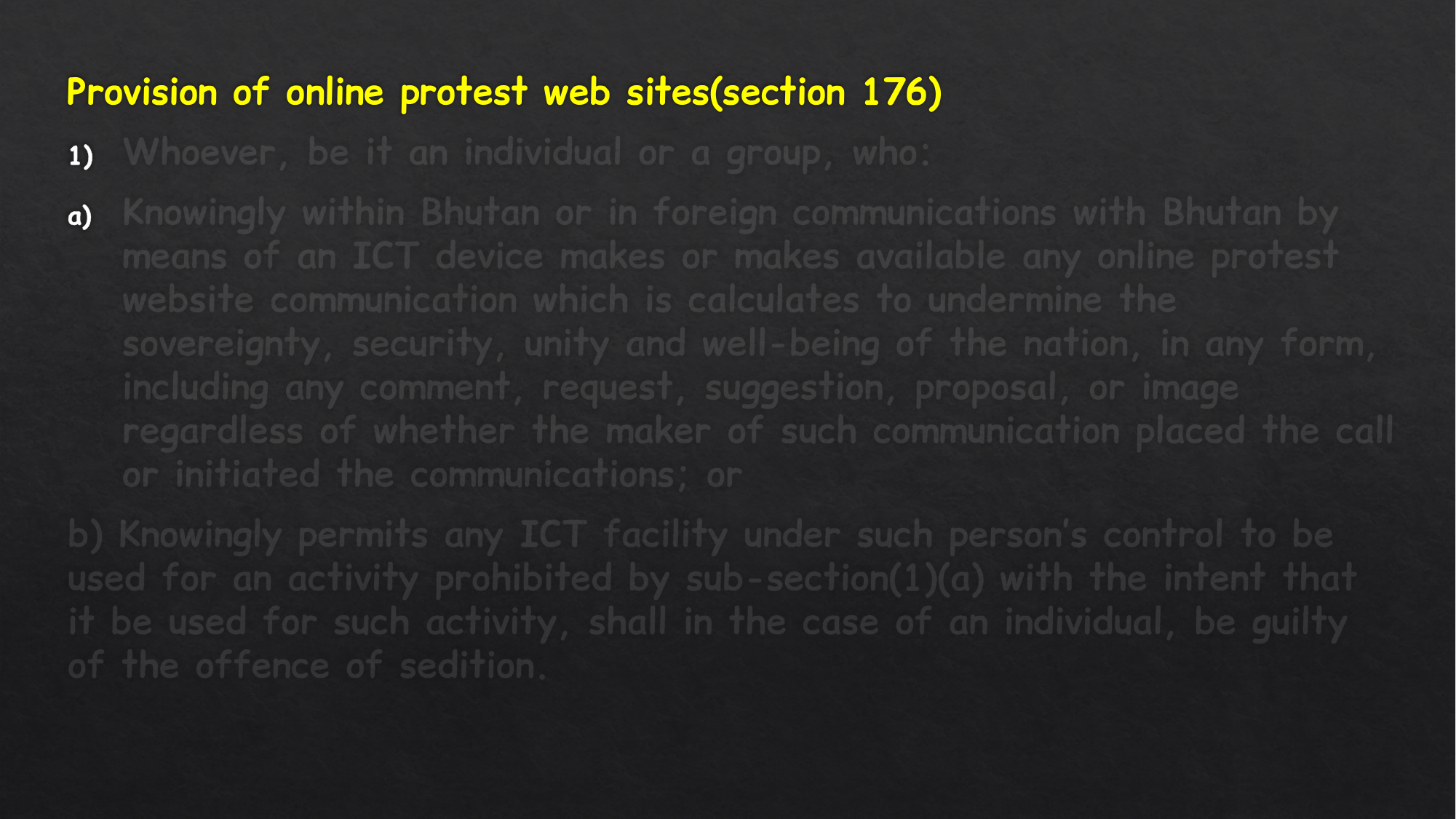

Provision of online protest web sites(section 176)
Whoever, be it an individual or a group, who:
Knowingly within Bhutan or in foreign communications with Bhutan by means of an ICT device makes or makes available any online protest website communication which is calculates to undermine the sovereignty, security, unity and well-being of the nation, in any form, including any comment, request, suggestion, proposal, or image regardless of whether the maker of such communication placed the call or initiated the communications; or
b) Knowingly permits any ICT facility under such person’s control to be used for an activity prohibited by sub-section(1)(a) with the intent that it be used for such activity, shall in the case of an individual, be guilty of the offence of sedition.